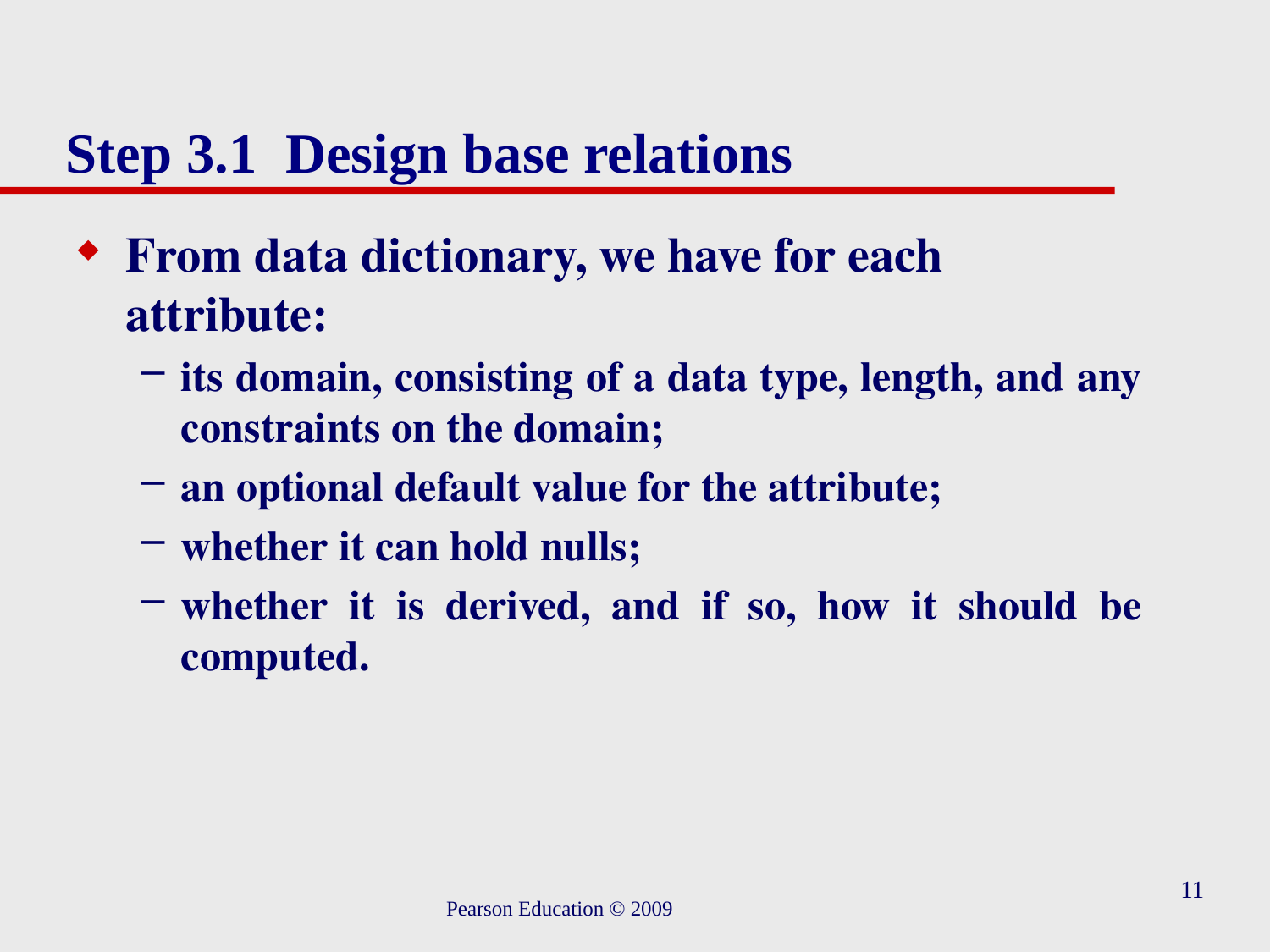

# Step 3.1  Design base relations
From data dictionary, we have for each attribute:
its domain, consisting of a data type, length, and any constraints on the domain;
an optional default value for the attribute;
whether it can hold nulls;
whether it is derived, and if so, how it should be computed.

11
Pearson Education © 2009